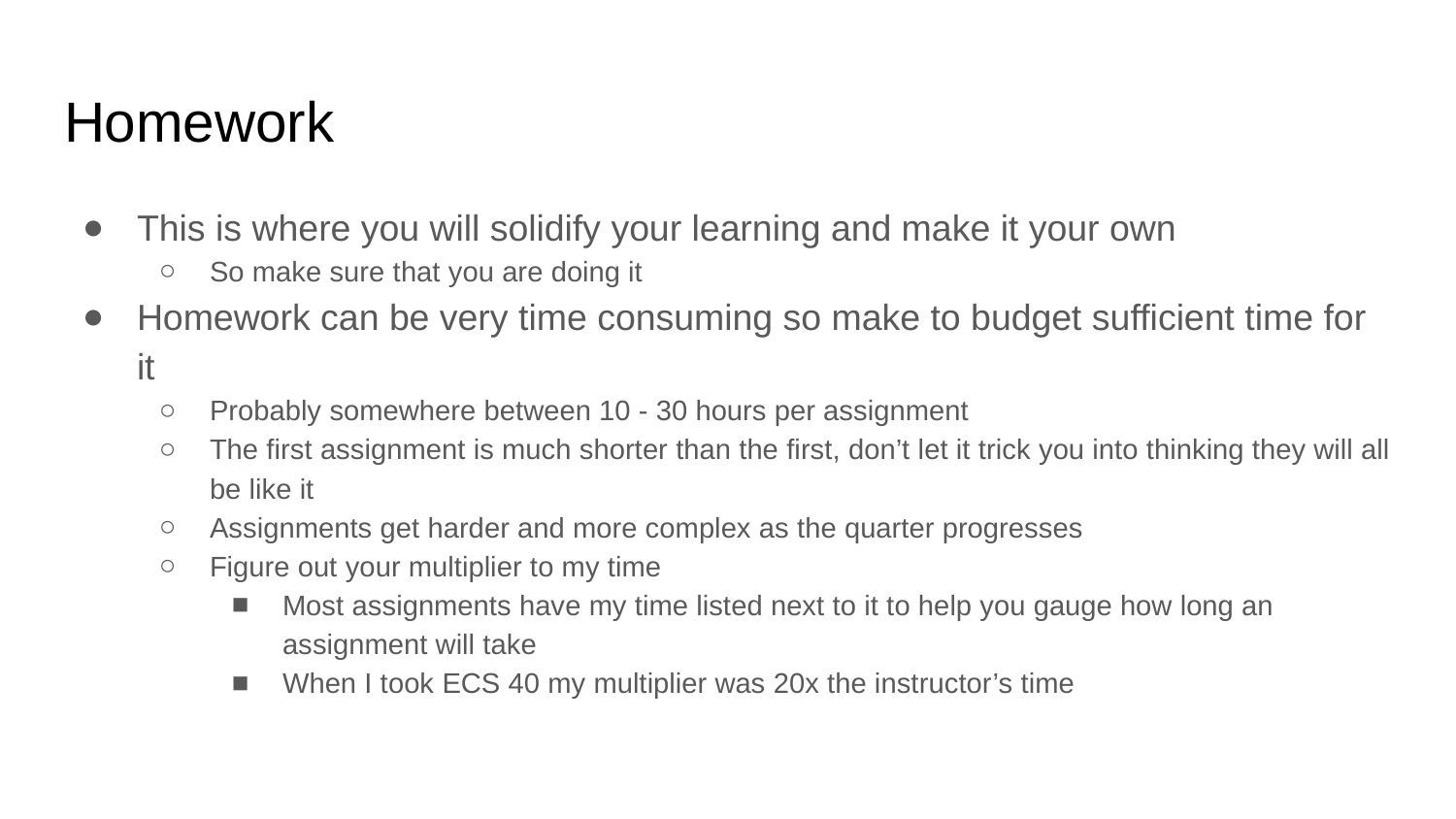

# Homework
This is where you will solidify your learning and make it your own
So make sure that you are doing it
Homework can be very time consuming so make to budget sufficient time for it
Probably somewhere between 10 - 30 hours per assignment
The first assignment is much shorter than the first, don’t let it trick you into thinking they will all be like it
Assignments get harder and more complex as the quarter progresses
Figure out your multiplier to my time
Most assignments have my time listed next to it to help you gauge how long an assignment will take
When I took ECS 40 my multiplier was 20x the instructor’s time